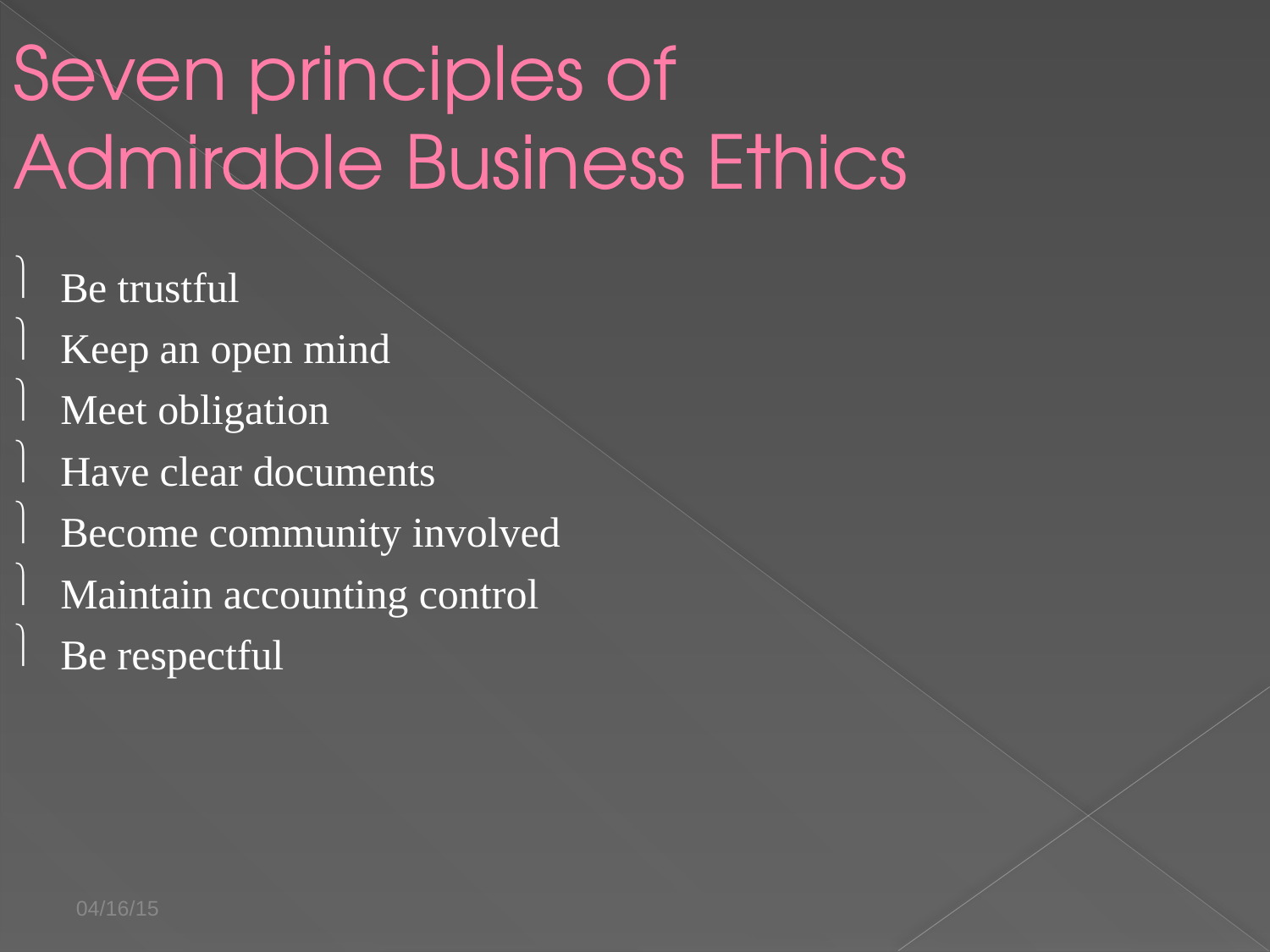

# Seven principles of Admirable Business Ethics
Be trustful
Keep an open mind
Meet obligation
Have clear documents
Become community involved
Maintain accounting control
Be respectful
04/16/15